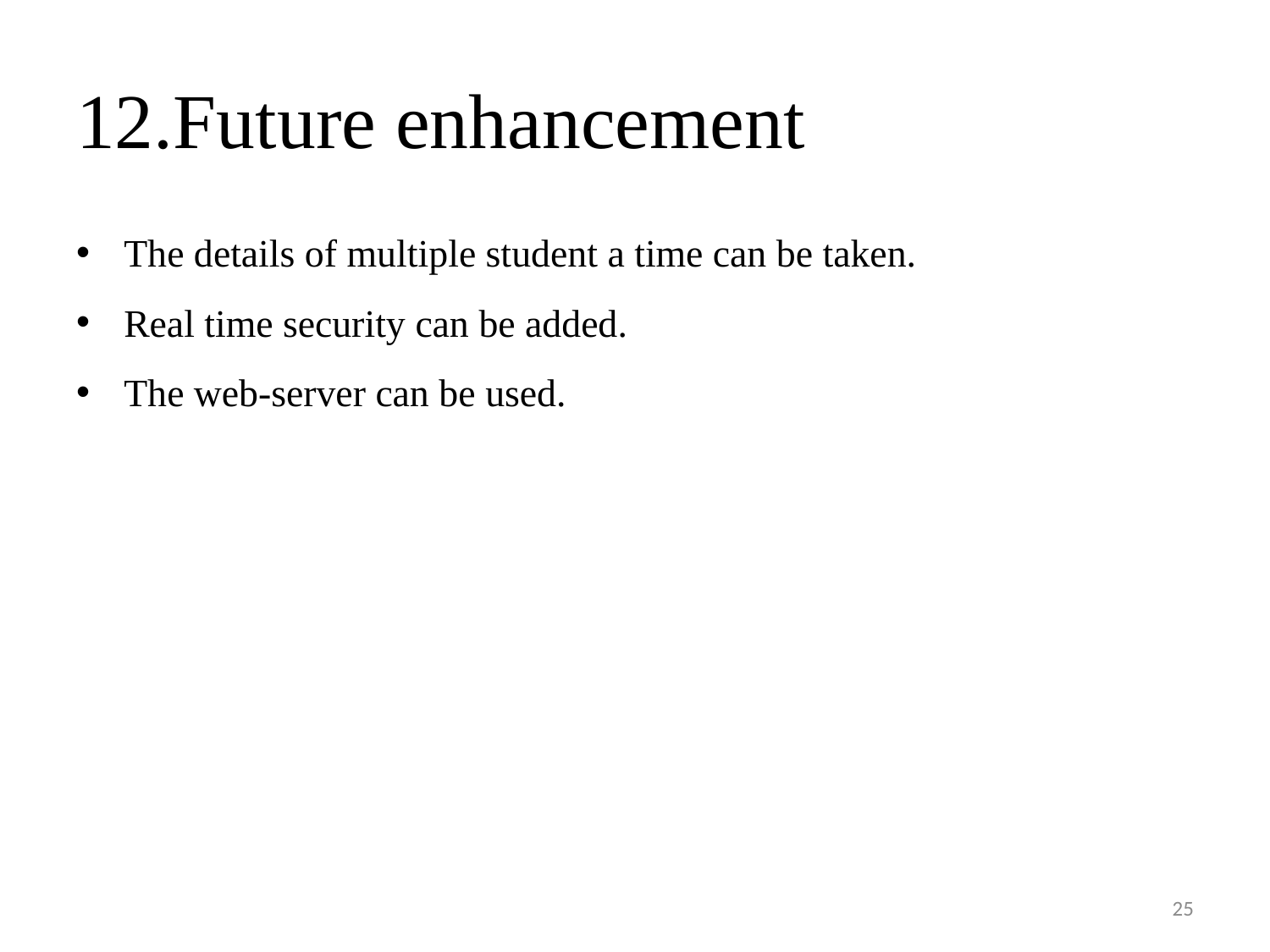

# 12.Future enhancement
The details of multiple student a time can be taken.
Real time security can be added.
The web-server can be used.

25